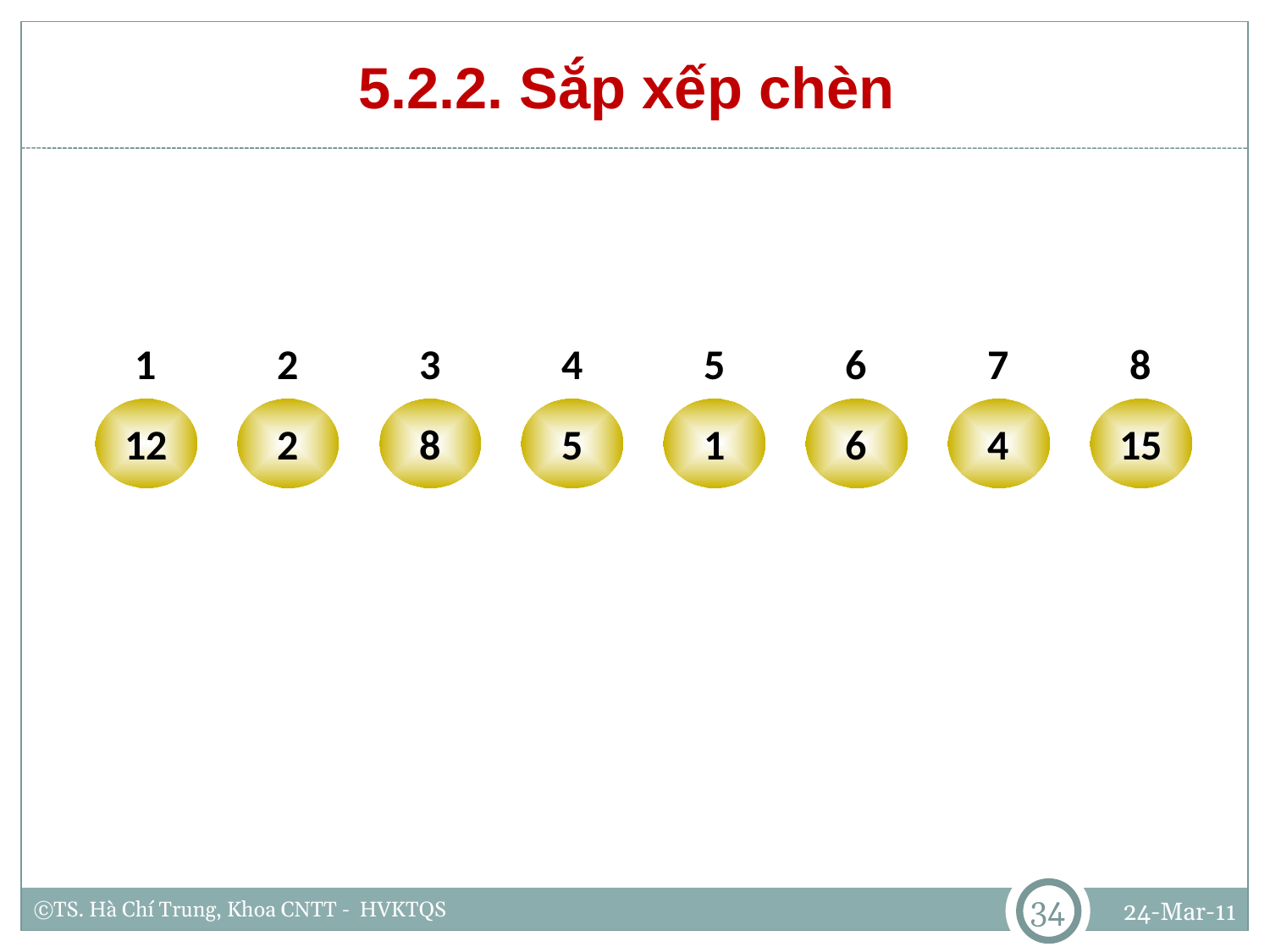

# 5.2.2. Sắp xếp chèn
1
2
3
4
5
6
7
8
12
2
8
5
1
6
4
15
34
24-Mar-11
©TS. Hà Chí Trung, Khoa CNTT -  HVKTQS